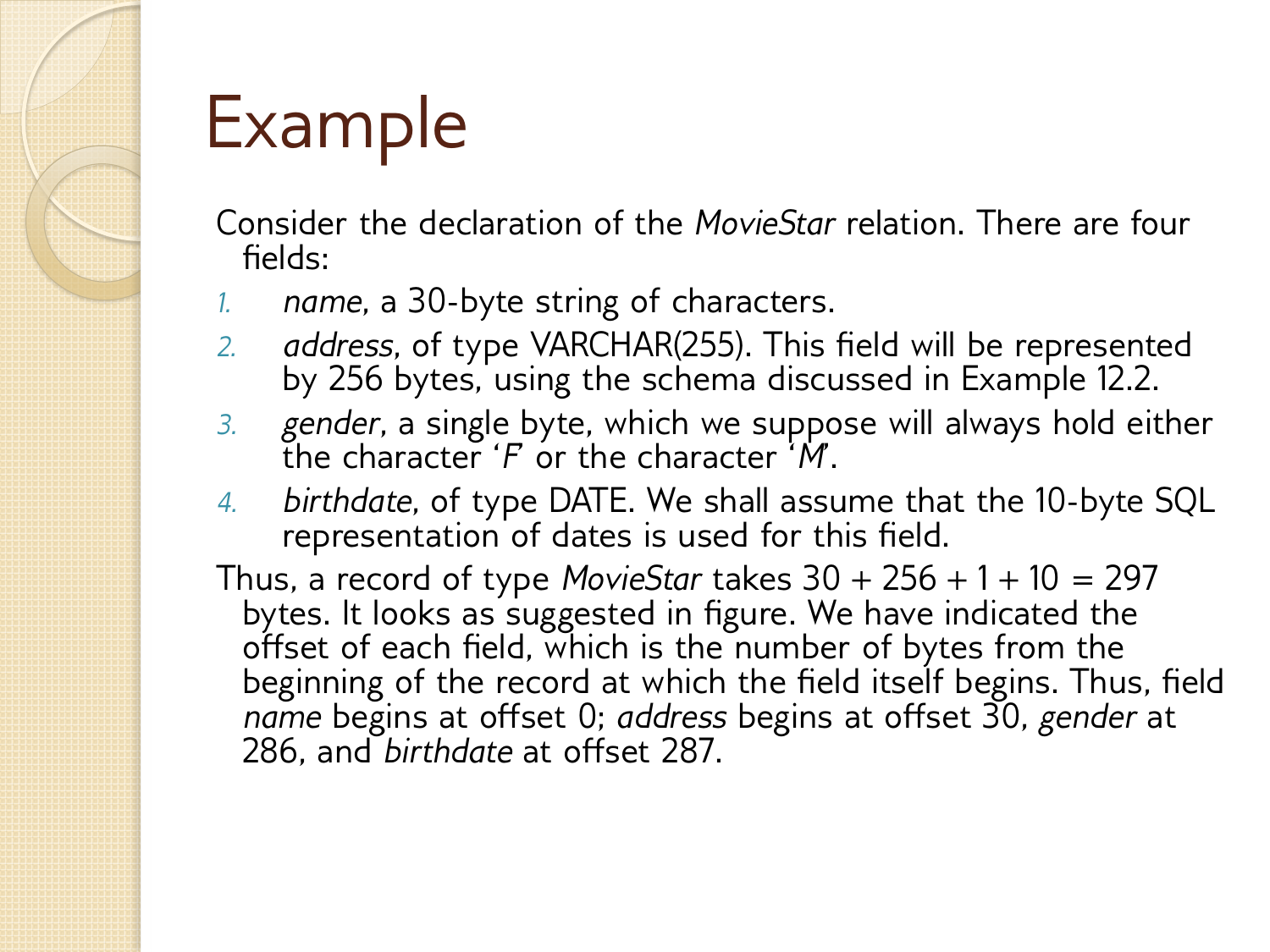

# Example
Consider the declaration of the MovieStar relation. There are four fields:
name, a 30-byte string of characters.
address, of type VARCHAR(255). This field will be represented by 256 bytes, using the schema discussed in Example 12.2.
gender, a single byte, which we suppose will always hold either the character ‘F’ or the character ‘M’.
birthdate, of type DATE. We shall assume that the 10-byte SQL representation of dates is used for this field.
Thus, a record of type MovieStar takes 30 + 256 + 1 + 10 = 297 bytes. It looks as suggested in figure. We have indicated the offset of each field, which is the number of bytes from the beginning of the record at which the field itself begins. Thus, field name begins at offset 0; address begins at offset 30, gender at 286, and birthdate at offset 287.